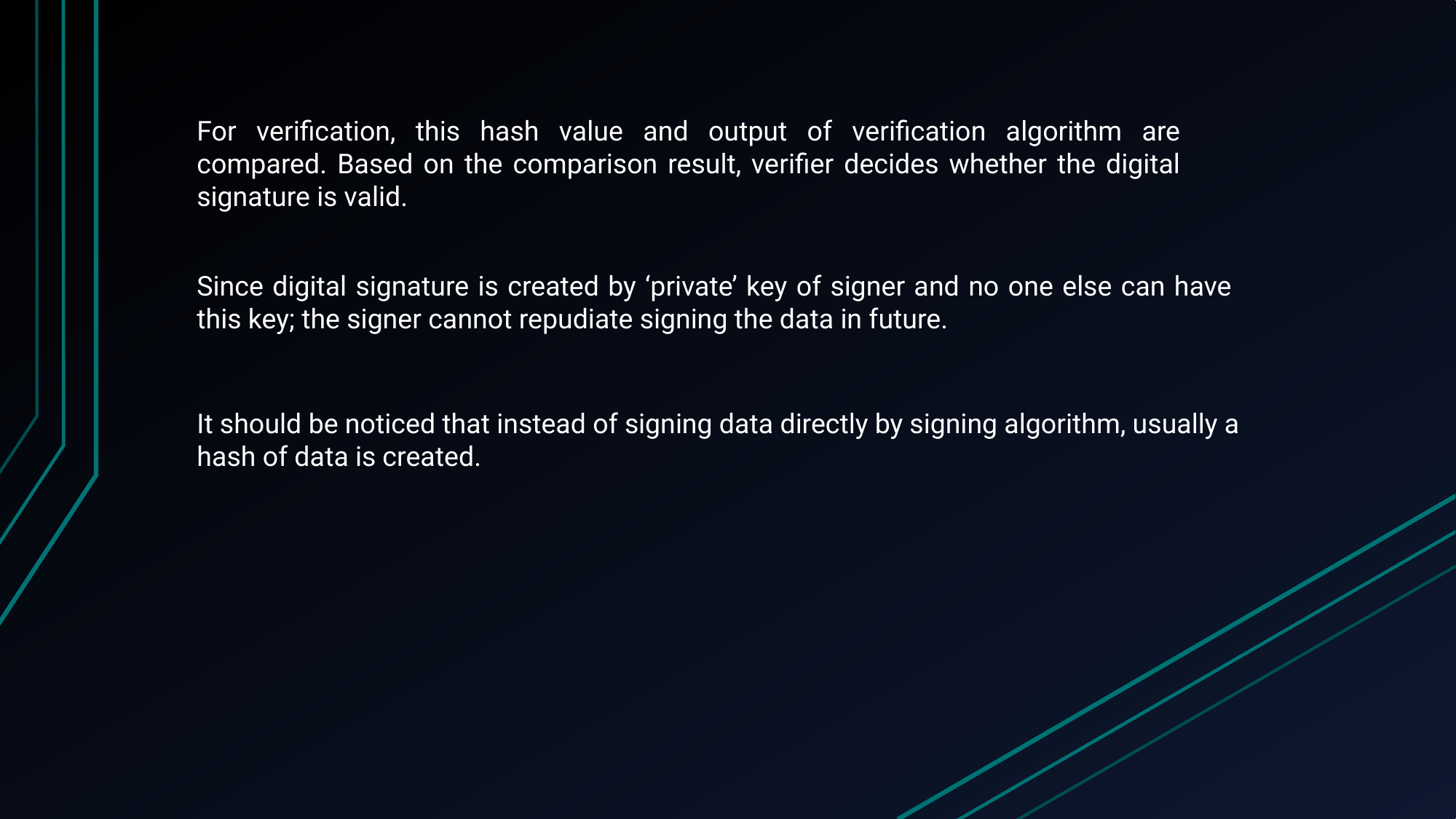

For verification, this hash value and output of verification algorithm are compared. Based on the comparison result, verifier decides whether the digital signature is valid.
Since digital signature is created by ‘private’ key of signer and no one else can have this key; the signer cannot repudiate signing the data in future.
It should be noticed that instead of signing data directly by signing algorithm, usually a hash of data is created.